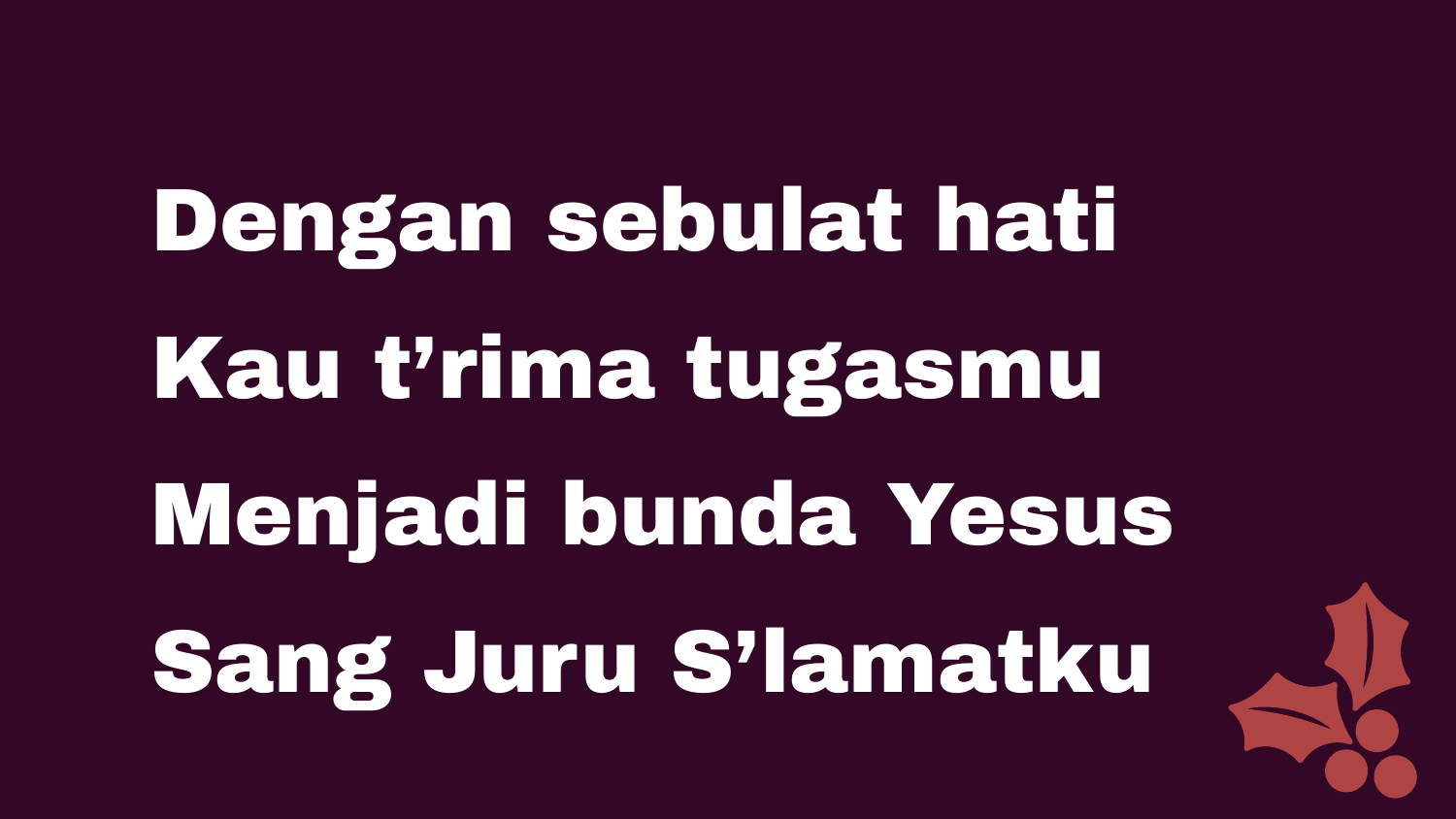

Dengan sebulat hati
Kau t’rima tugasmu
Menjadi bunda Yesus
Sang Juru S’lamatku